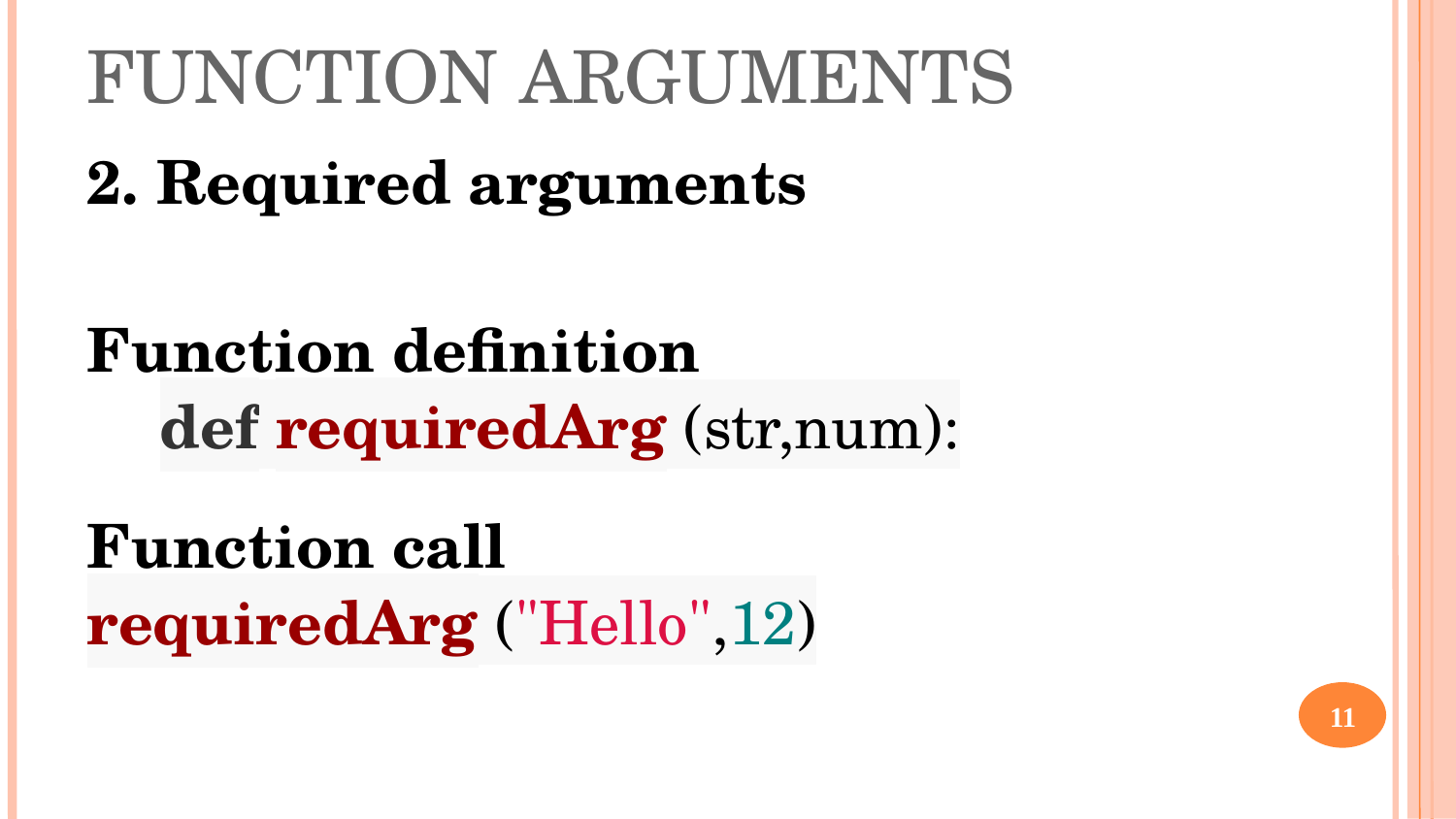

FUNCTION ARGUMENTS
2. Required arguments

Function definition
def requiredArg (str,num):
Function call
requiredArg ("Hello",12)

11